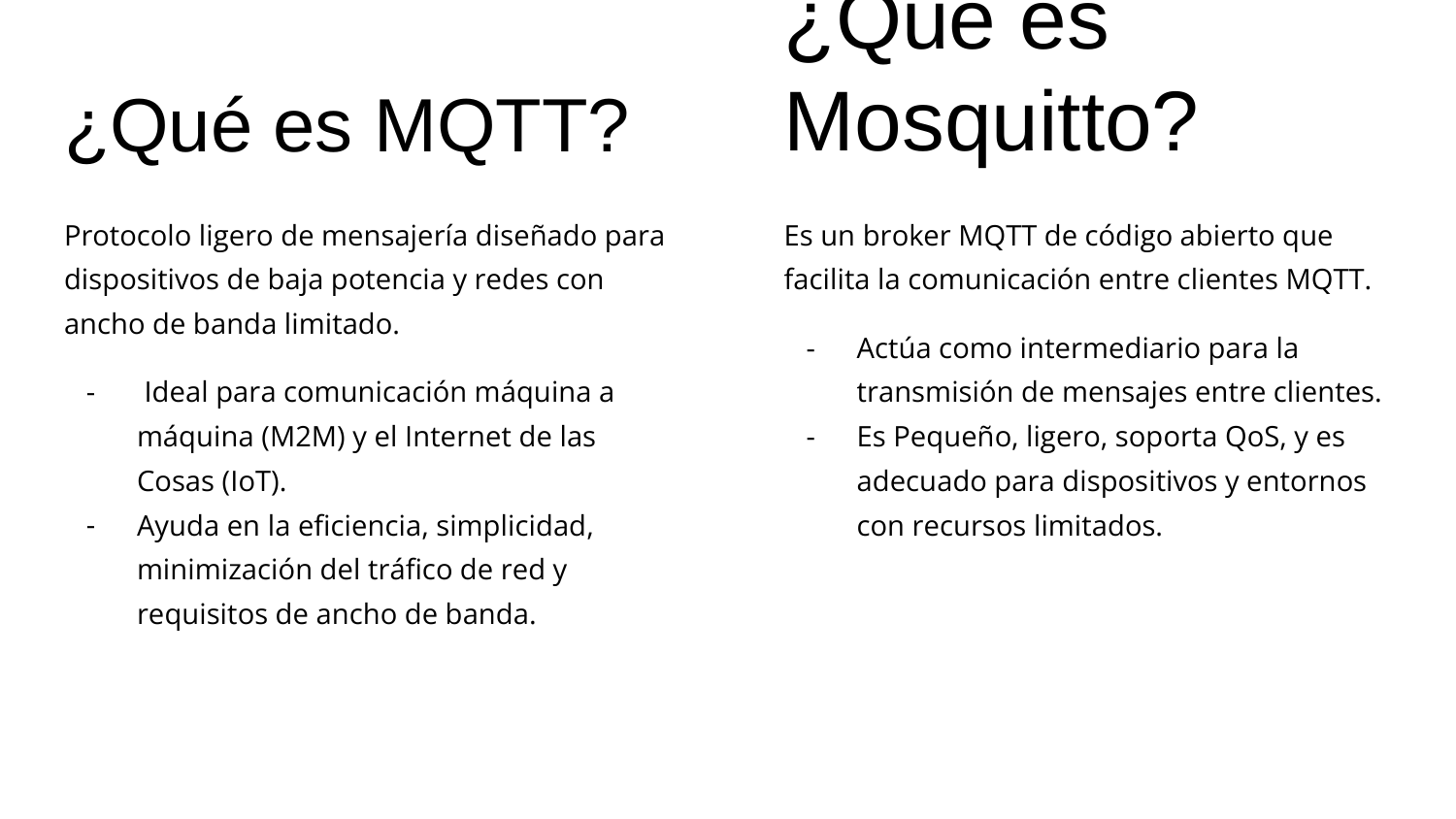

# ¿Qué es MQTT?
¿Qué es Mosquitto?
Protocolo ligero de mensajería diseñado para dispositivos de baja potencia y redes con ancho de banda limitado.
 Ideal para comunicación máquina a máquina (M2M) y el Internet de las Cosas (IoT).
Ayuda en la eficiencia, simplicidad, minimización del tráfico de red y requisitos de ancho de banda.
Es un broker MQTT de código abierto que facilita la comunicación entre clientes MQTT.
Actúa como intermediario para la transmisión de mensajes entre clientes.
Es Pequeño, ligero, soporta QoS, y es adecuado para dispositivos y entornos con recursos limitados.